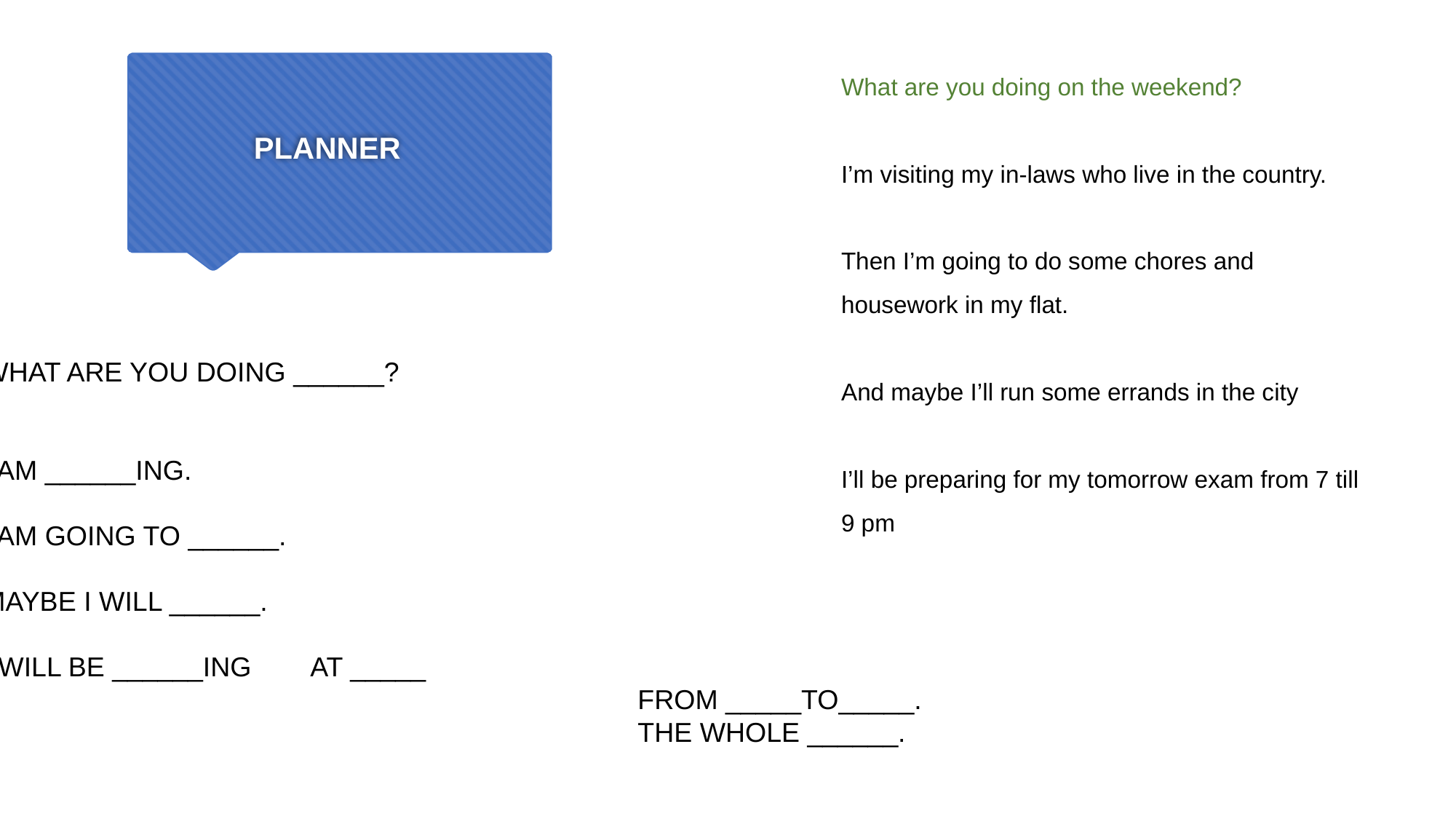

What are you doing on the weekend?
I’m visiting my in-laws who live in the country.

Then I’m going to do some chores and housework in my flat.

And maybe I’ll run some errands in the city

I’ll be preparing for my tomorrow exam from 7 till 9 pm

# PLANNER
WHAT ARE YOU DOING ______?

I AM ______ING.

I AM GOING TO ______.

MAYBE I WILL ______.

I WILL BE ______ING 	AT _____
						FROM _____TO_____.
						THE WHOLE ______.